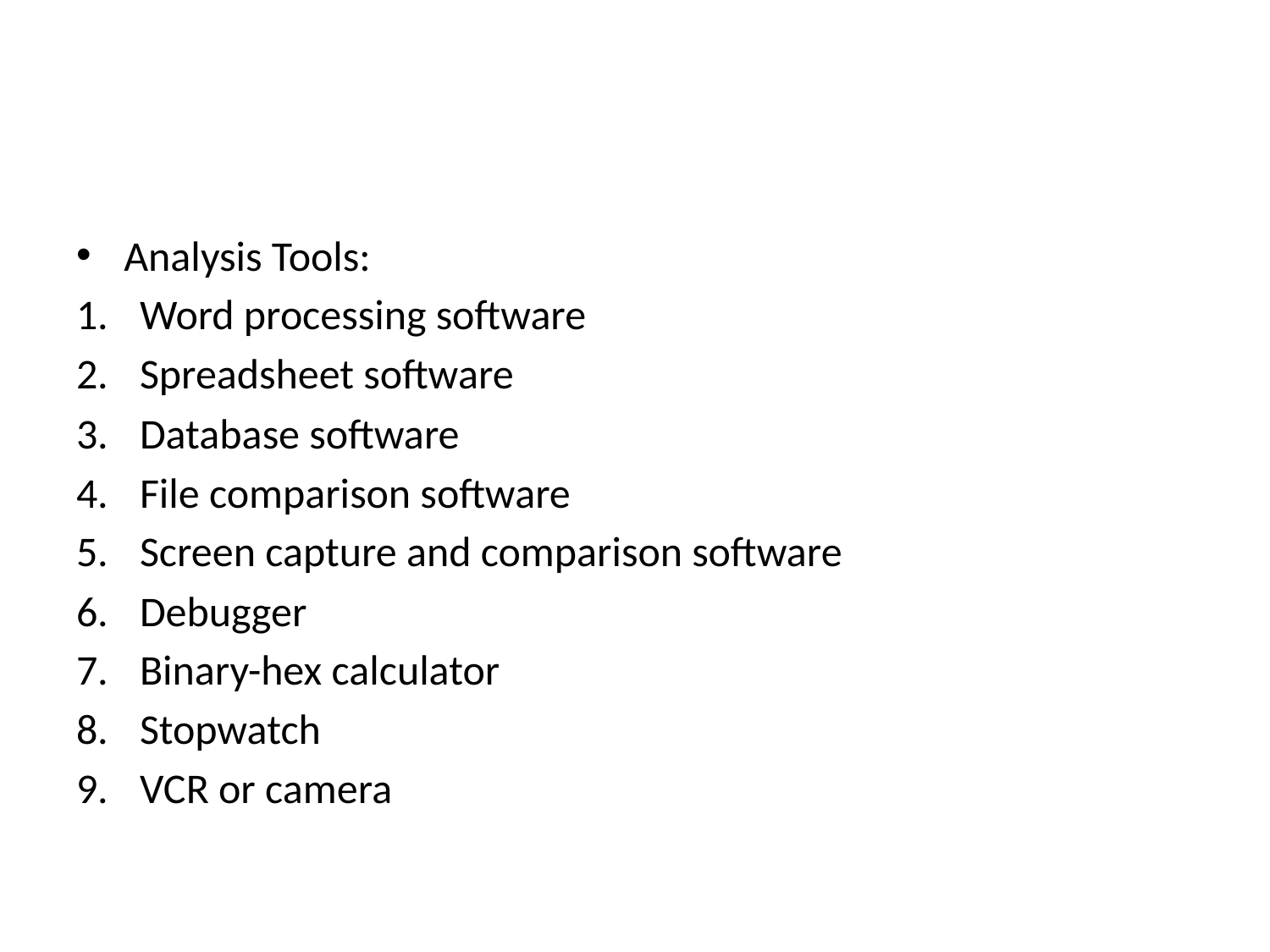

#
Analysis Tools:
Word processing software
Spreadsheet software
Database software
File comparison software
Screen capture and comparison software
Debugger
Binary-hex calculator
Stopwatch
VCR or camera